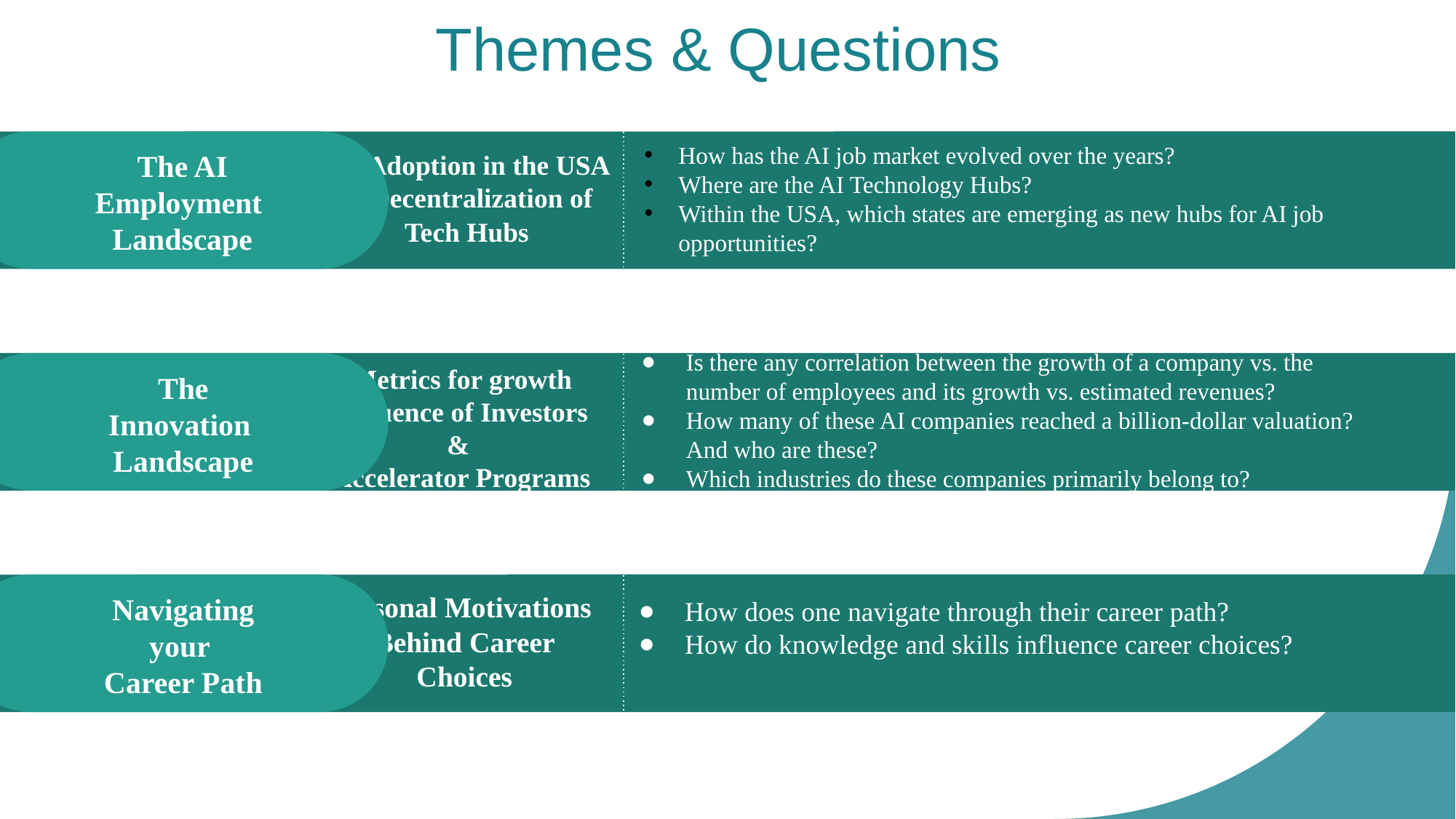

# Themes & Questions

How has the AI job market evolved over the years?
Where are the AI Technology Hubs?
Within the USA, which states are emerging as new hubs for AI job opportunities?
AI Adoption in the USA & Decentralization of  Tech Hubs
The AI Employment
Landscape

Is there any correlation between the growth of a company vs. the number of employees and its growth vs. estimated revenues?
How many of these AI companies reached a billion-dollar valuation? And who are these?
Which industries do these companies primarily belong to?

Metrics for growth
Influence of Investors &
Accelerator Programs
The Innovation
Landscape

Personal Motivations
Behind Career Choices
How does one navigate through their career path?
How do knowledge and skills influence career choices?

Navigating your
Career Path